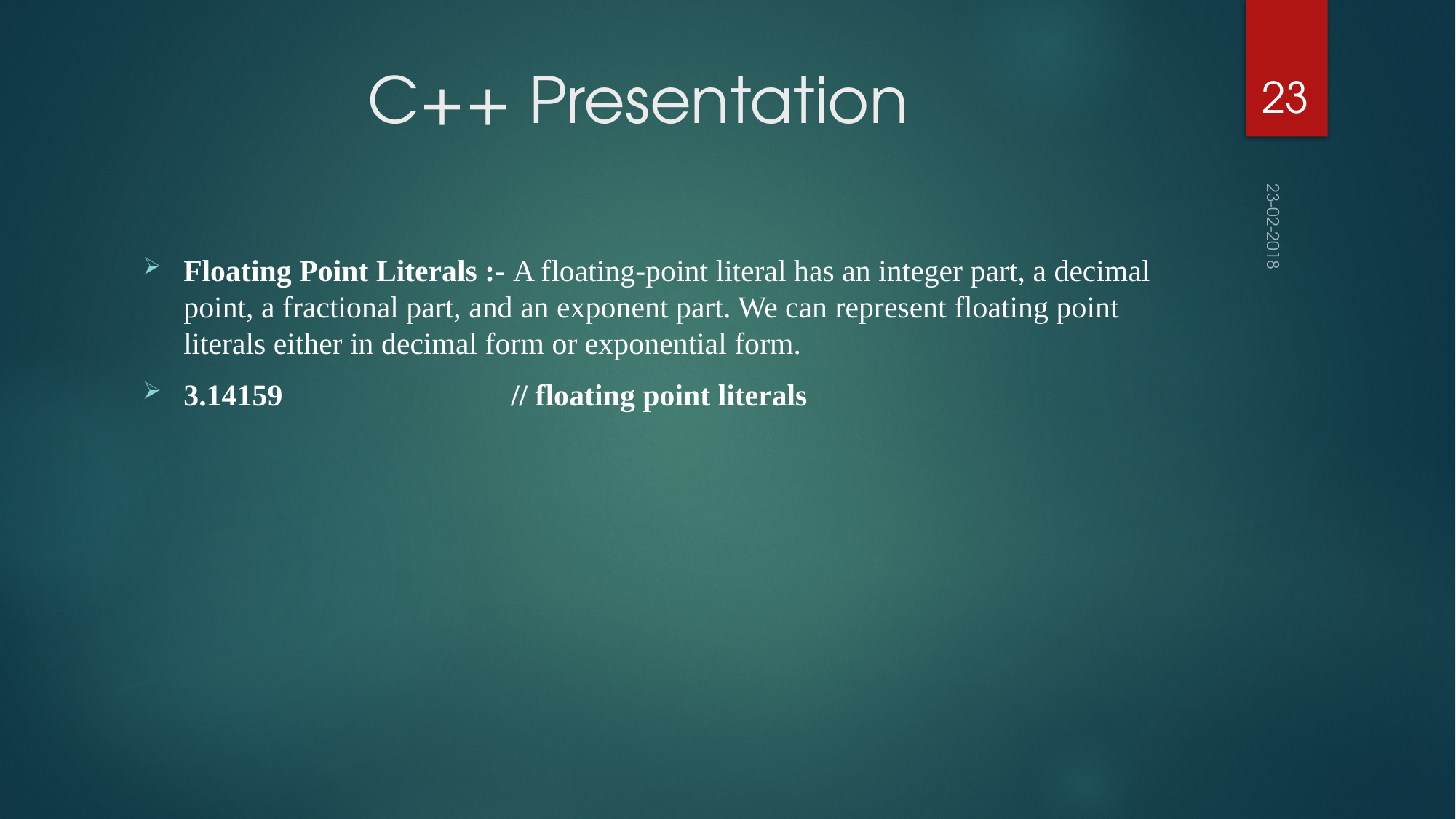

23
# C++ Presentation
23-02-2018
Floating Point Literals :- A floating-point literal has an integer part, a decimal point, a fractional part, and an exponent part. We can represent floating point literals either in decimal form or exponential form.
3.14159			// floating point literals